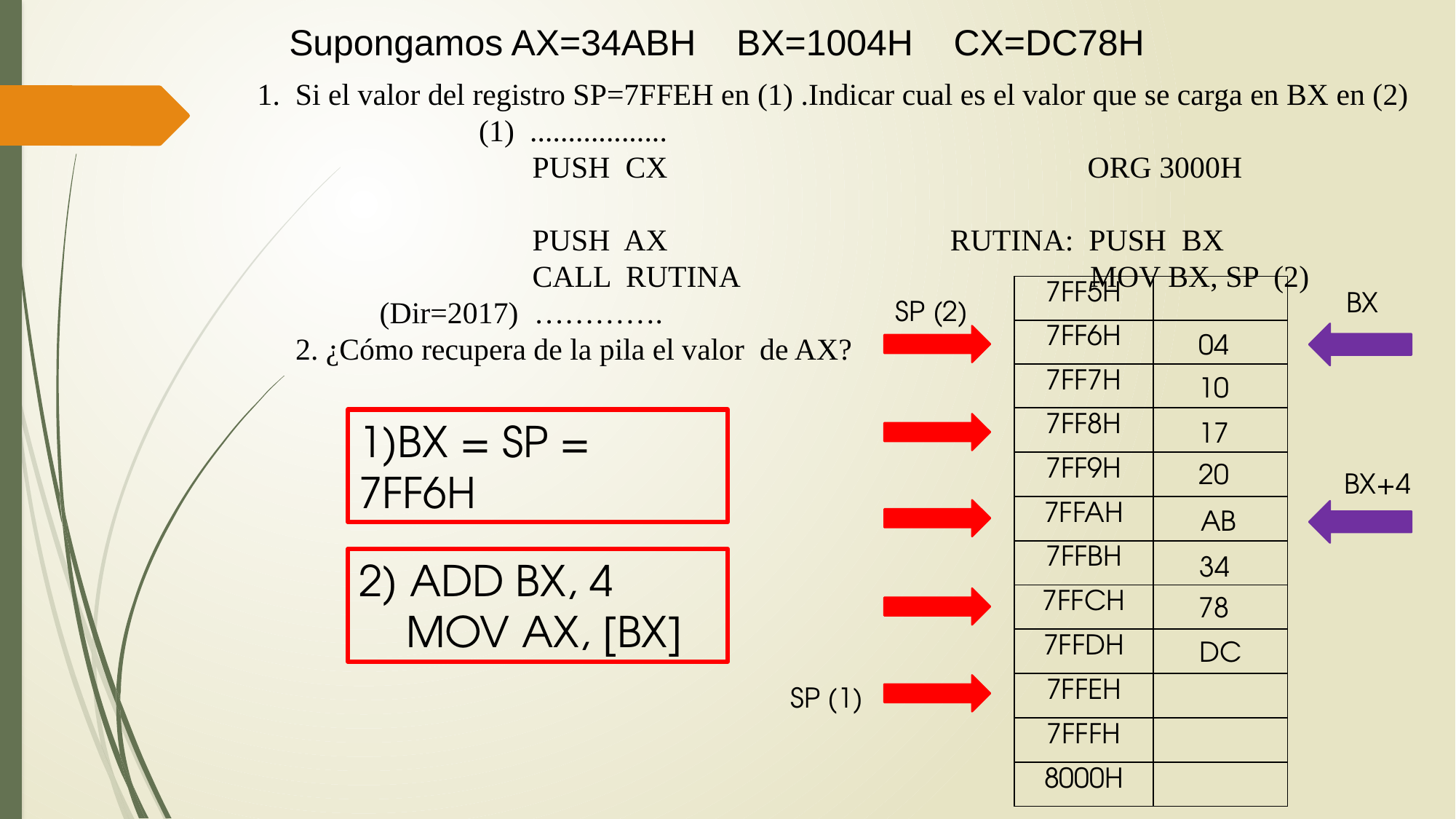

Supongamos AX=34ABH    BX=1004H    CX=DC78H
 1.  Si el valor del registro SP=7FFEH en (1) .Indicar cual es el valor que se carga en BX en (2)
                              (1)  ..................
                                     PUSH  CX                                                       ORG 3000H
                                     PUSH  AX                                     RUTINA:  PUSH  BX
                                     CALL  RUTINA                                              MOV BX, SP  (2)
                 (Dir=2017)  ………….
      2. ¿Cómo recupera de la pila el valor  de AX?
| 7FF5H |  |
| --- | --- |
| 7FF6H |  |
| 7FF7H |  |
| 7FF8H |  |
| 7FF9H |  |
| 7FFAH |  |
| 7FFBH |  |
| 7FFCH |  |
| 7FFDH |  |
| 7FFEH |  |
| 7FFFH |  |
| 8000H |  |
BX
SP (2)
04

10
1)BX = SP = 7FF6H
17

20
BX+4
AB

34
2) ADD BX, 4
    MOV AX, [BX]
78

DC
SP (1)